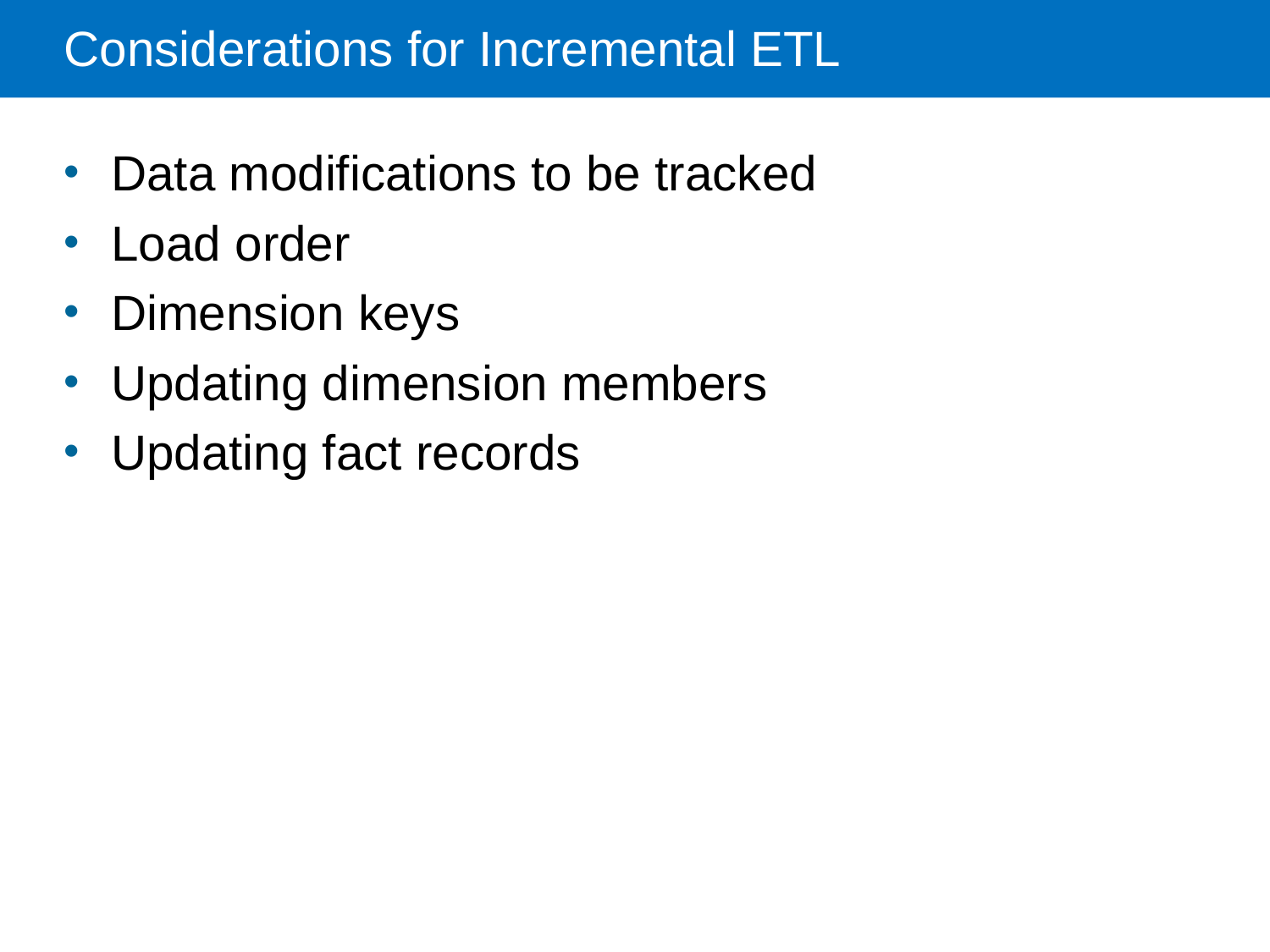

# Considerations for Incremental ETL
Data modifications to be tracked
Load order
Dimension keys
Updating dimension members
Updating fact records